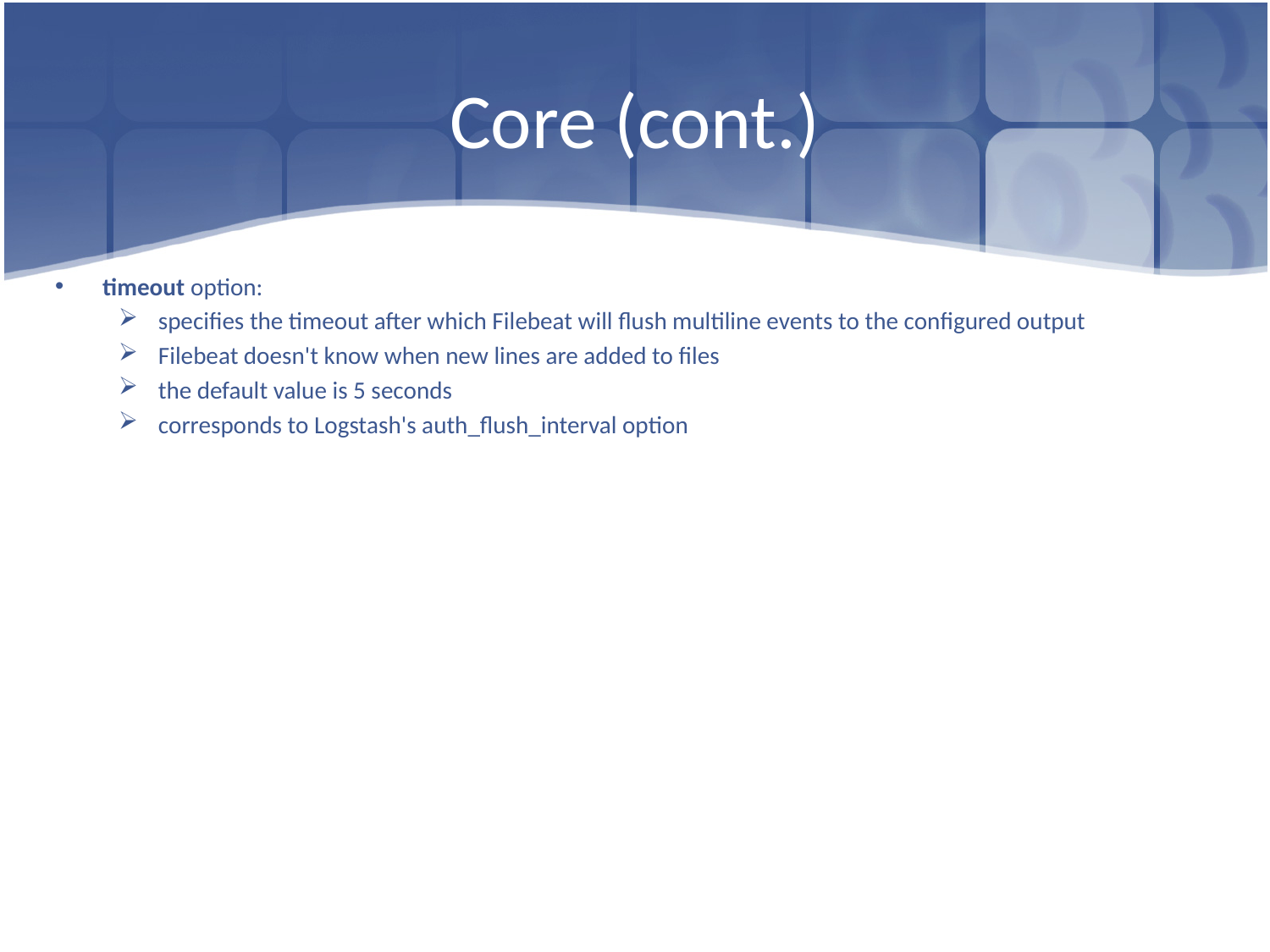

# Core (cont.)
timeout option:
specifies the timeout after which Filebeat will flush multiline events to the configured output
Filebeat doesn't know when new lines are added to files
the default value is 5 seconds
corresponds to Logstash's auth_flush_interval option